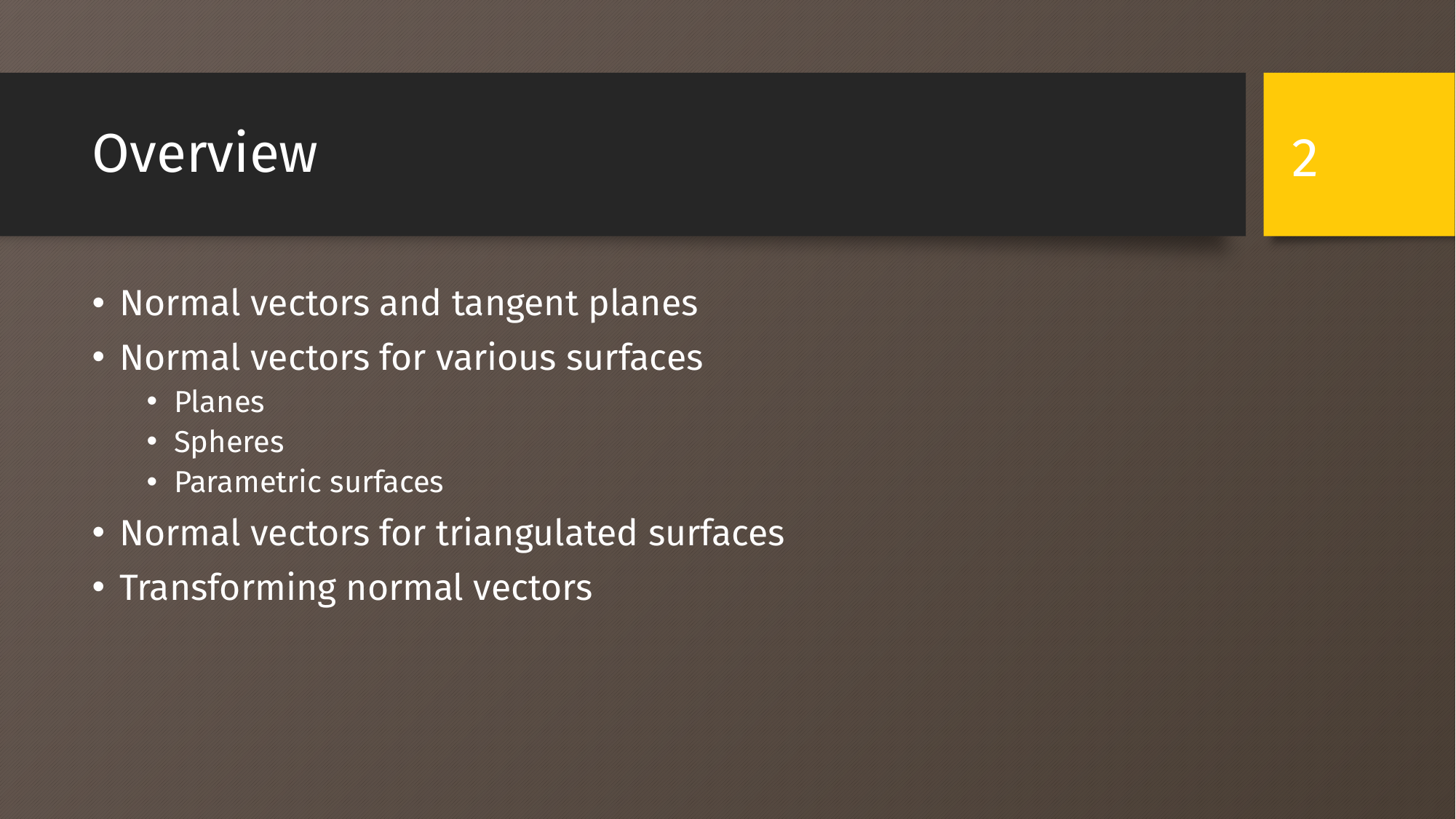

2
# Overview
Normal vectors and tangent planes
Normal vectors for various surfaces
Planes
Spheres
Parametric surfaces
Normal vectors for triangulated surfaces
Transforming normal vectors